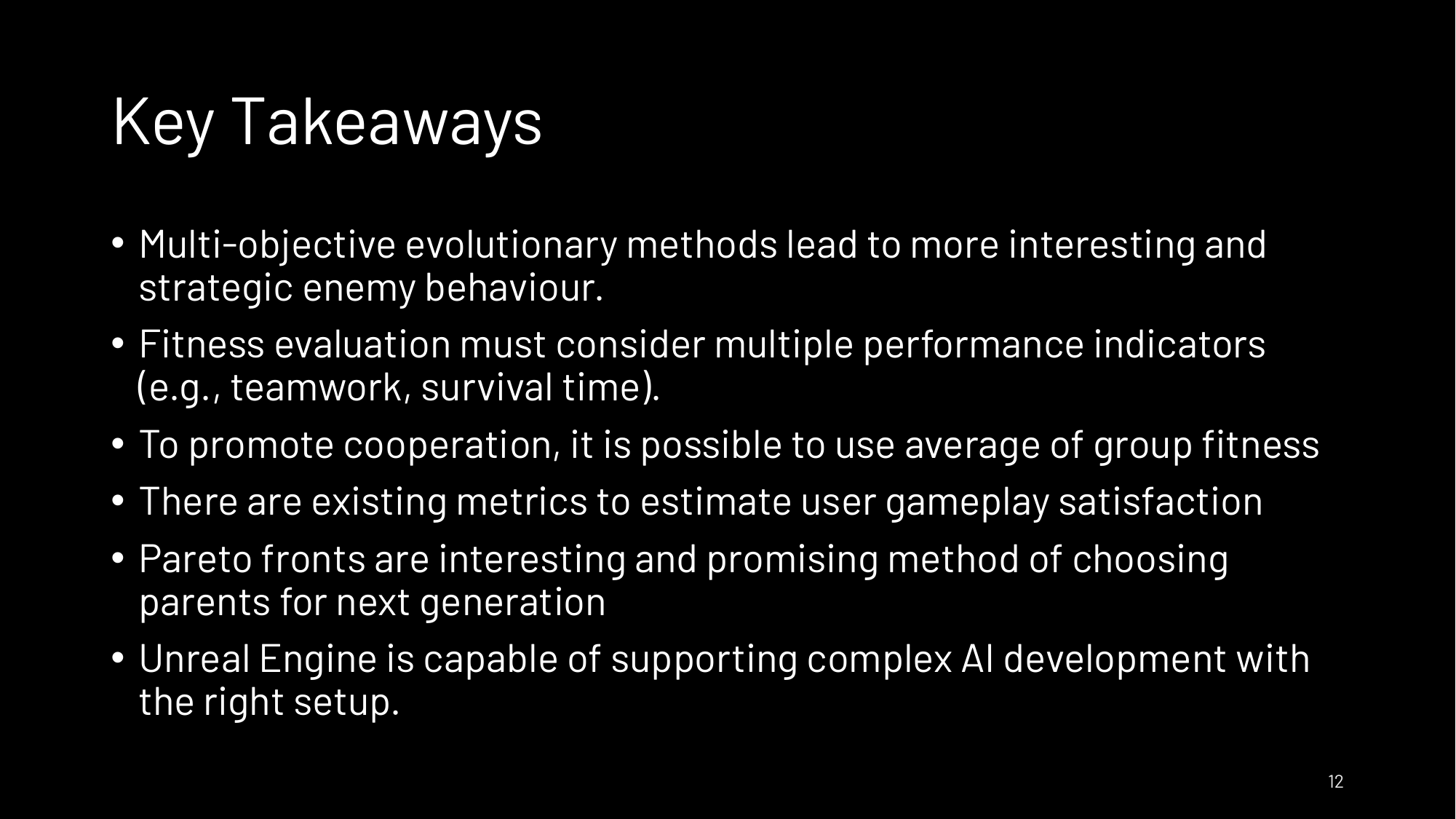

# Key Takeaways
Multi-objective evolutionary methods lead to more interesting and strategic enemy behaviour.
Fitness evaluation must consider multiple performance indicators (e.g., teamwork, survival time).
To promote cooperation, it is possible to use average of group fitness
There are existing metrics to estimate user gameplay satisfaction
Pareto fronts are interesting and promising method of choosing parents for next generation
Unreal Engine is capable of supporting complex AI development with the right setup.
12